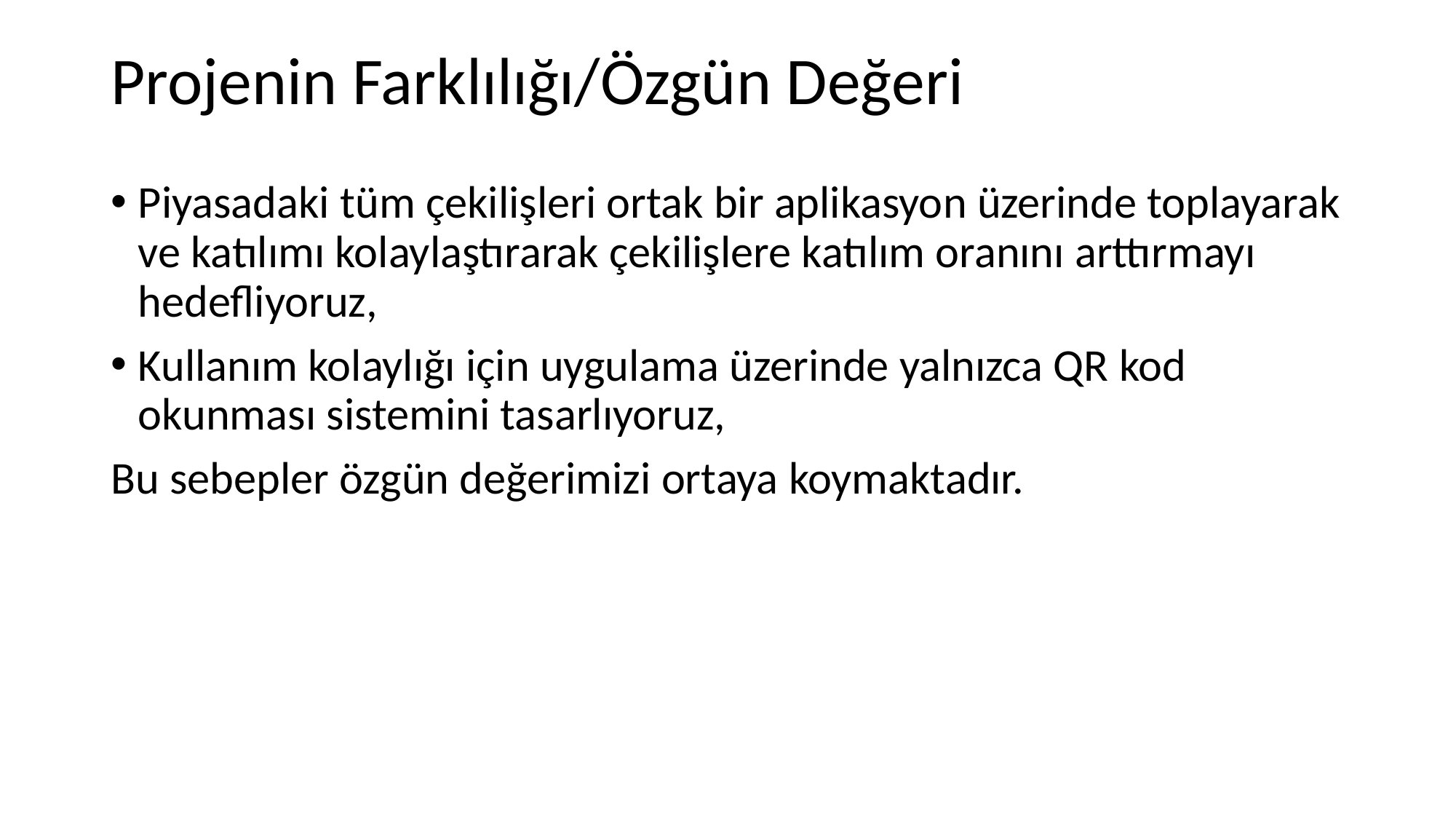

# Projenin Farklılığı/Özgün Değeri
Piyasadaki tüm çekilişleri ortak bir aplikasyon üzerinde toplayarak ve katılımı kolaylaştırarak çekilişlere katılım oranını arttırmayı hedefliyoruz,
Kullanım kolaylığı için uygulama üzerinde yalnızca QR kod okunması sistemini tasarlıyoruz,
Bu sebepler özgün değerimizi ortaya koymaktadır.